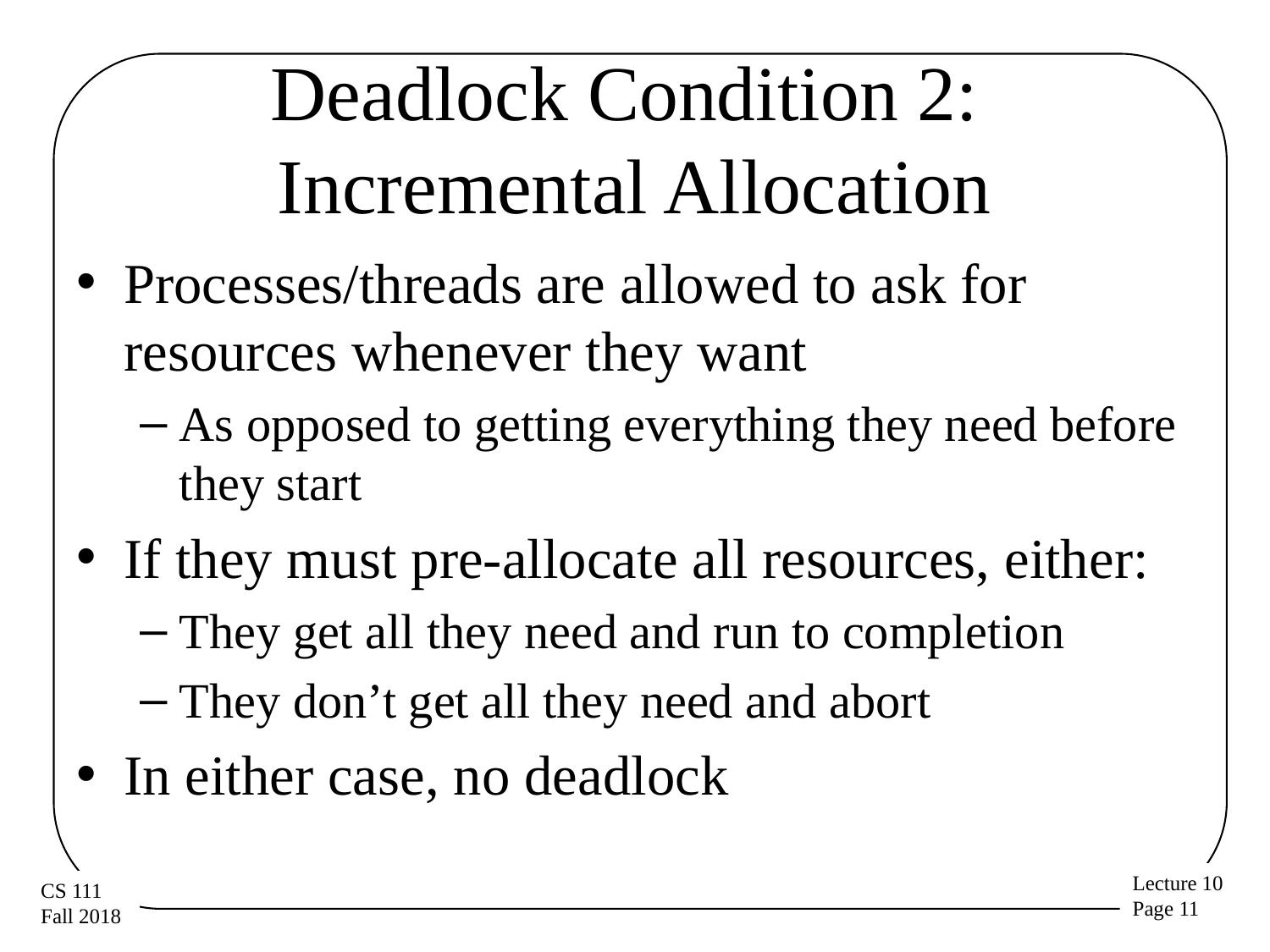

# Deadlock Condition 2: Incremental Allocation
Processes/threads are allowed to ask for resources whenever they want
As opposed to getting everything they need before they start
If they must pre-allocate all resources, either:
They get all they need and run to completion
They don’t get all they need and abort
In either case, no deadlock